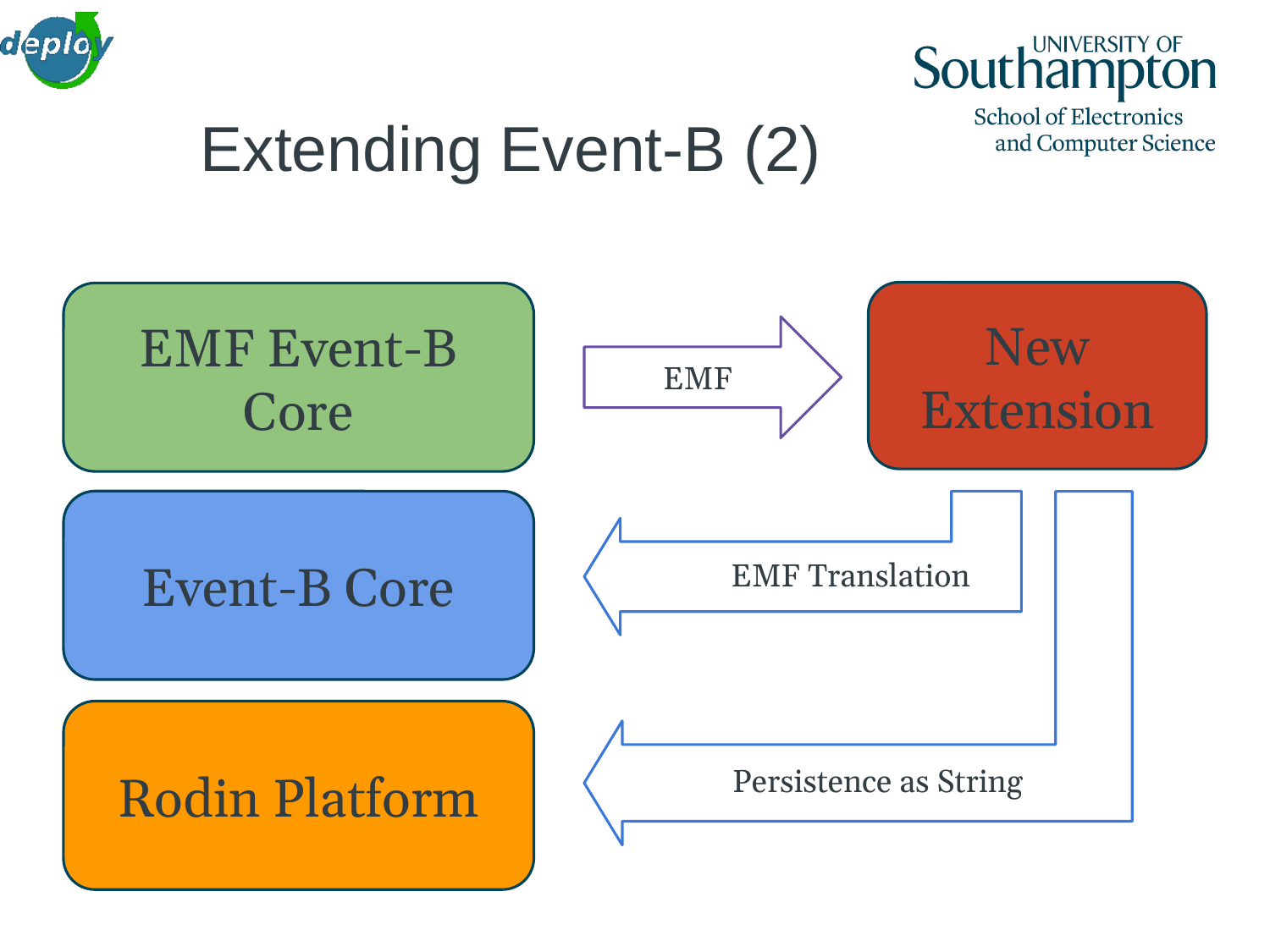

# Extending Event-B (2)
New Extension
EMF Event-B Core
EMF
Event-B Core

EMF Translation
Rodin Platform
Persistence as String